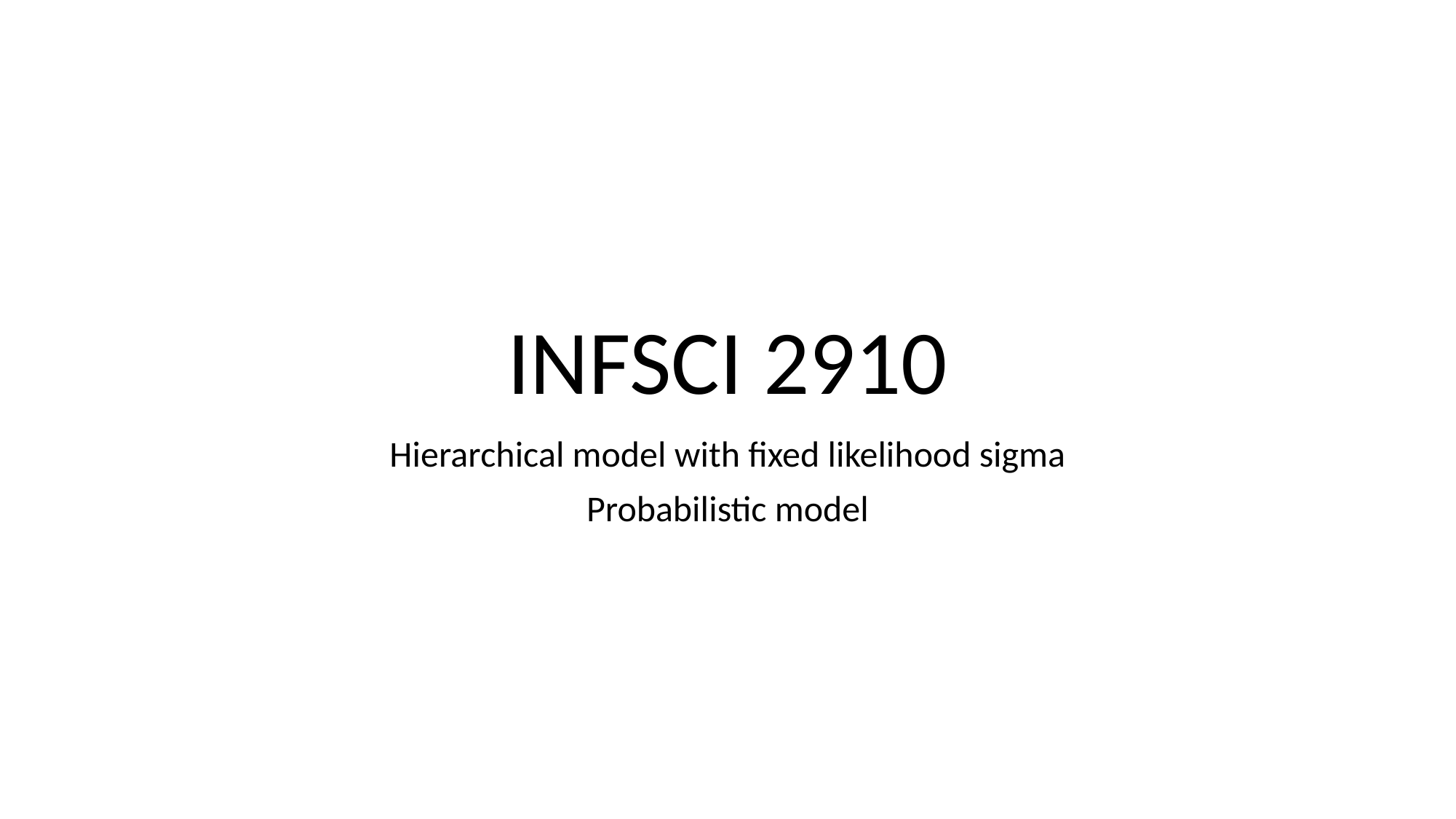

# INFSCI 2910
Hierarchical model with fixed likelihood sigma
Probabilistic model